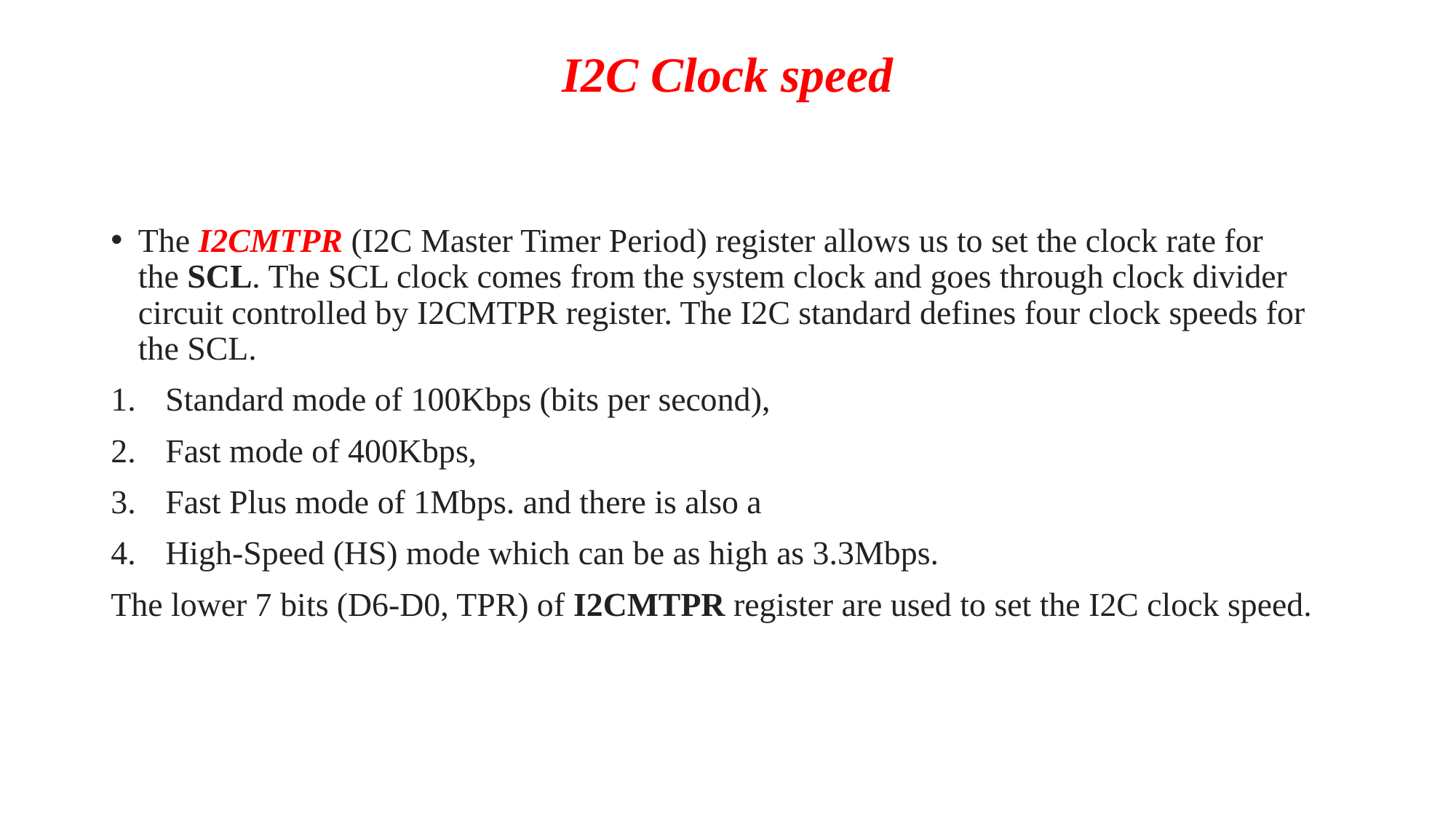

# I2C Clock speed
The I2CMTPR (I2C Master Timer Period) register allows us to set the clock rate for the SCL. The SCL clock comes from the system clock and goes through clock divider circuit controlled by I2CMTPR register. The I2C standard defines four clock speeds for the SCL.
Standard mode of 100Kbps (bits per second),
Fast mode of 400Kbps,
Fast Plus mode of 1Mbps. and there is also a
High-Speed (HS) mode which can be as high as 3.3Mbps.
The lower 7 bits (D6-D0, TPR) of I2CMTPR register are used to set the I2C clock speed.